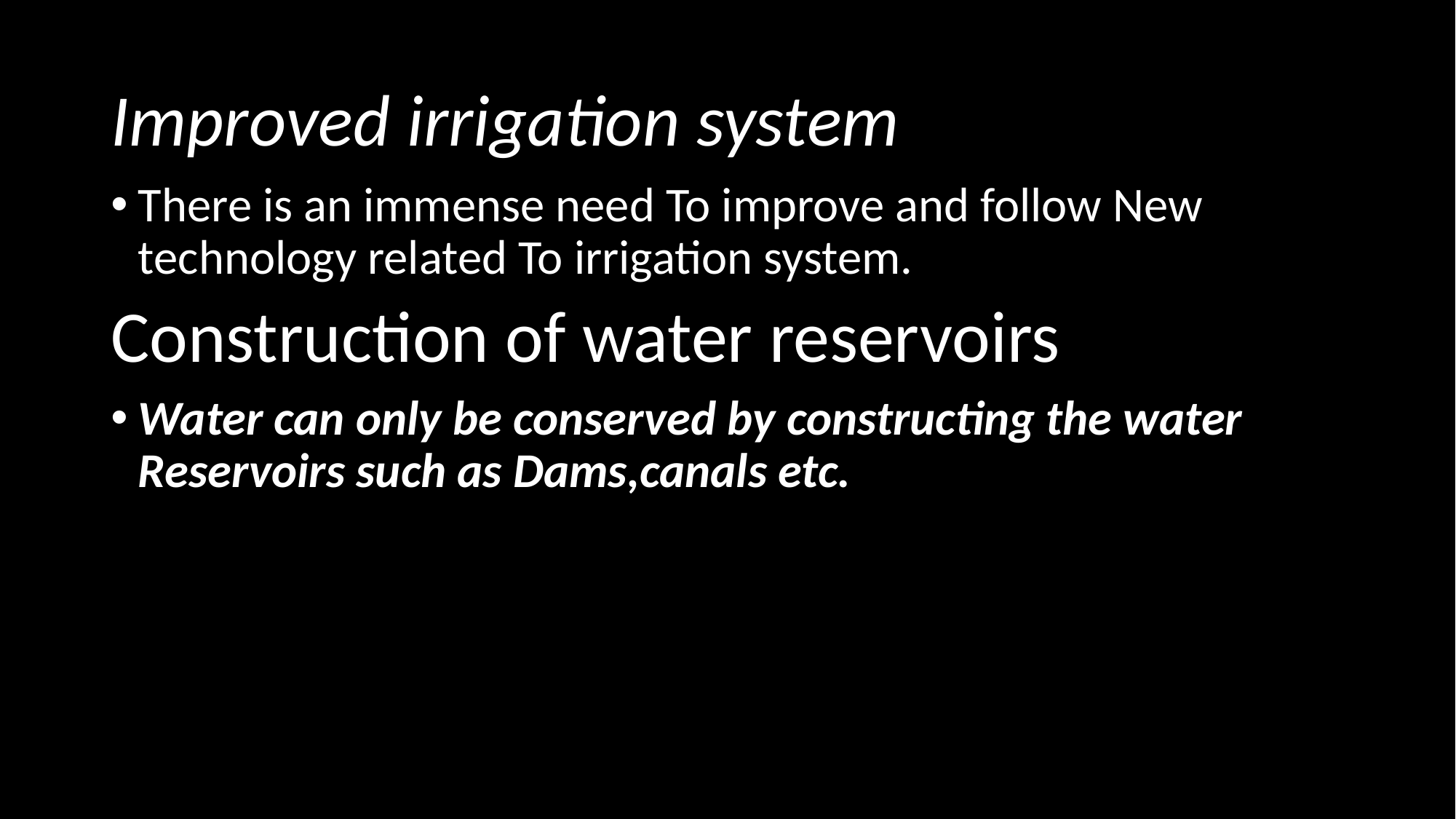

# Improved irrigation system
There is an immense need To improve and follow New technology related To irrigation system.
Construction of water reservoirs
Water can only be conserved by constructing the water Reservoirs such as Dams,canals etc.